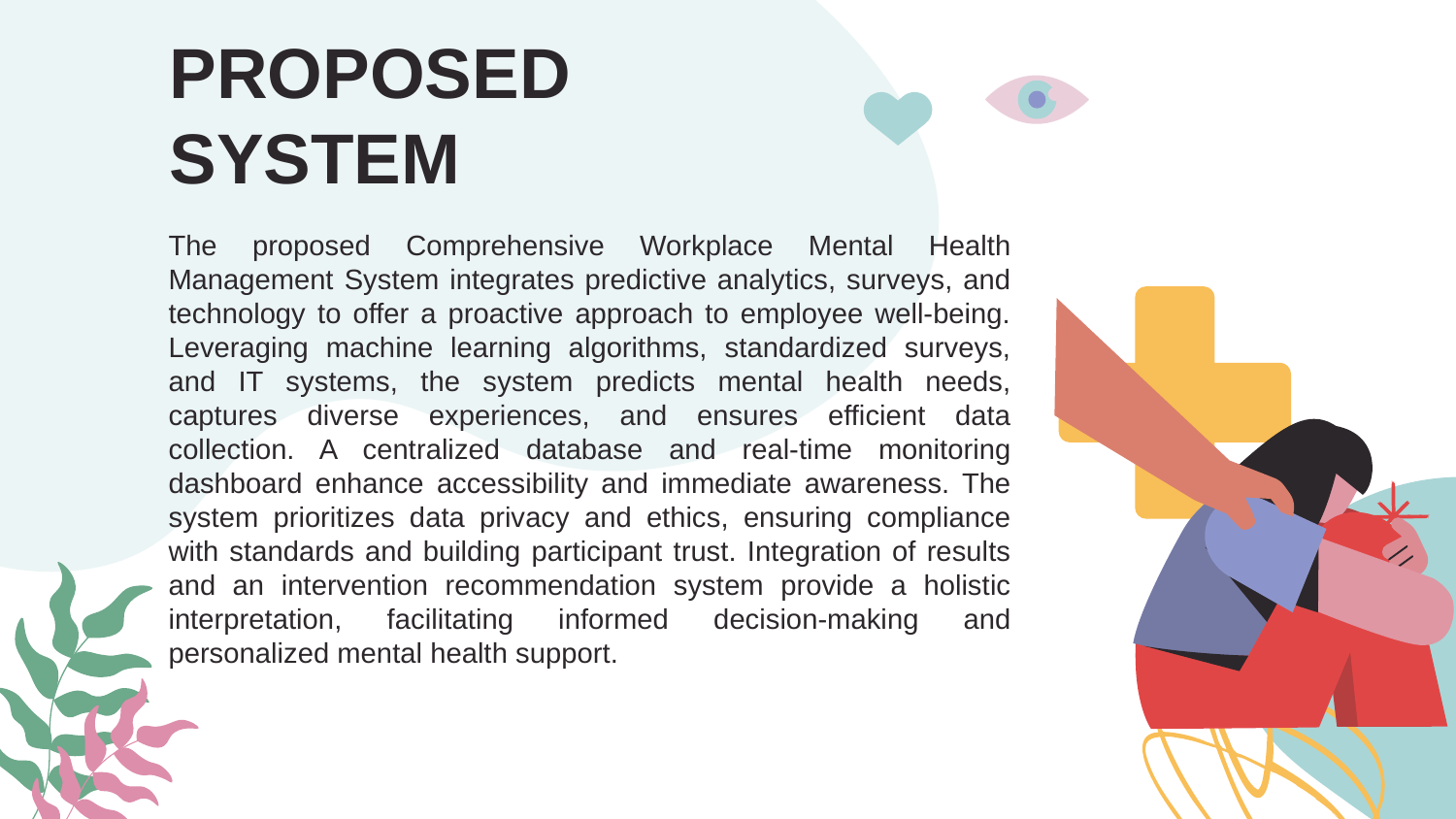

# PROPOSED SYSTEM
The proposed Comprehensive Workplace Mental Health Management System integrates predictive analytics, surveys, and technology to offer a proactive approach to employee well-being. Leveraging machine learning algorithms, standardized surveys, and IT systems, the system predicts mental health needs, captures diverse experiences, and ensures efficient data collection. A centralized database and real-time monitoring dashboard enhance accessibility and immediate awareness. The system prioritizes data privacy and ethics, ensuring compliance with standards and building participant trust. Integration of results and an intervention recommendation system provide a holistic interpretation, facilitating informed decision-making and personalized mental health support.